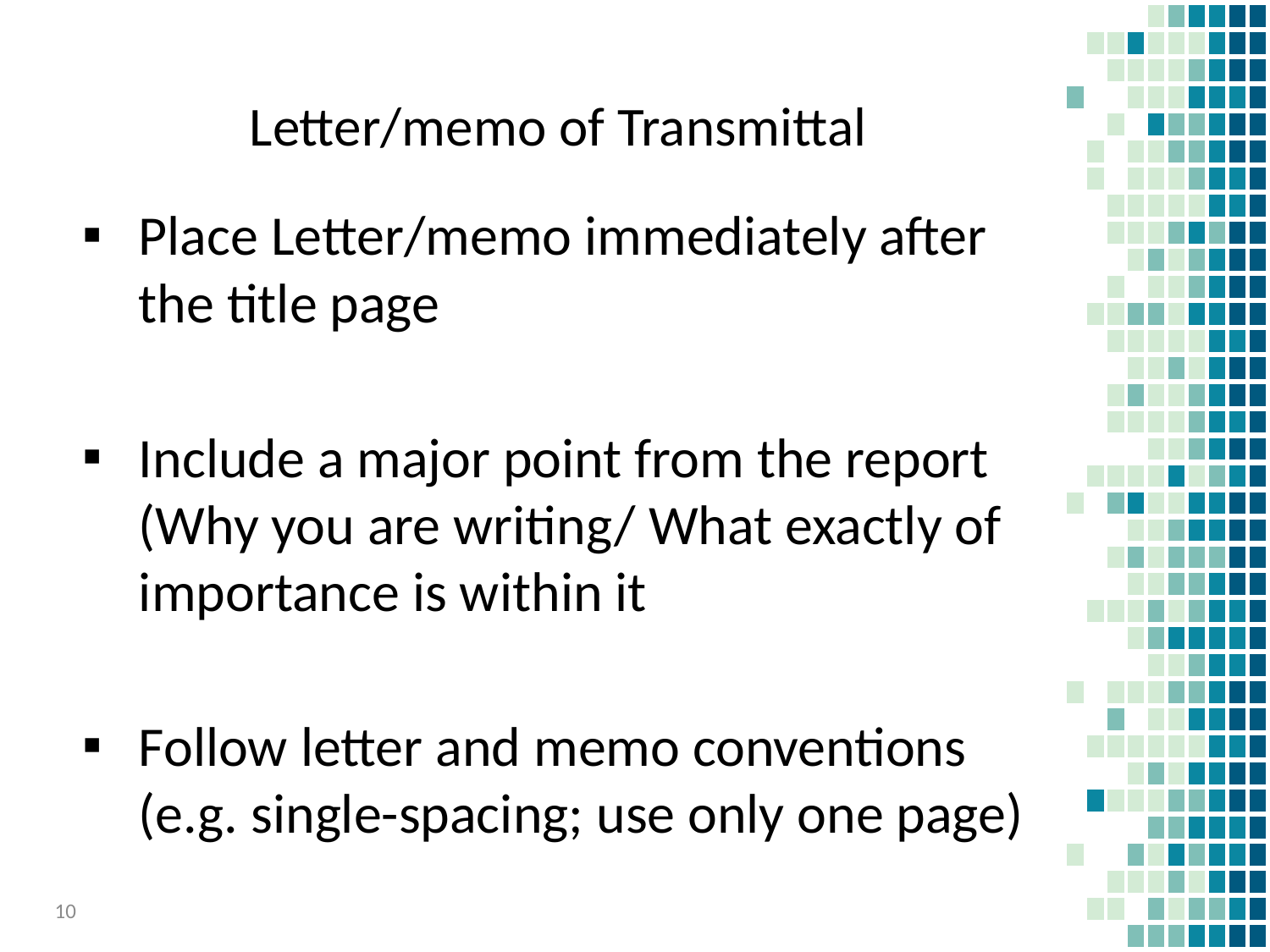

# Letter/memo of Transmittal
Place Letter/memo immediately after the title page

Include a major point from the report (Why you are writing/ What exactly of importance is within it

Follow letter and memo conventions (e.g. single-spacing; use only one page)

10